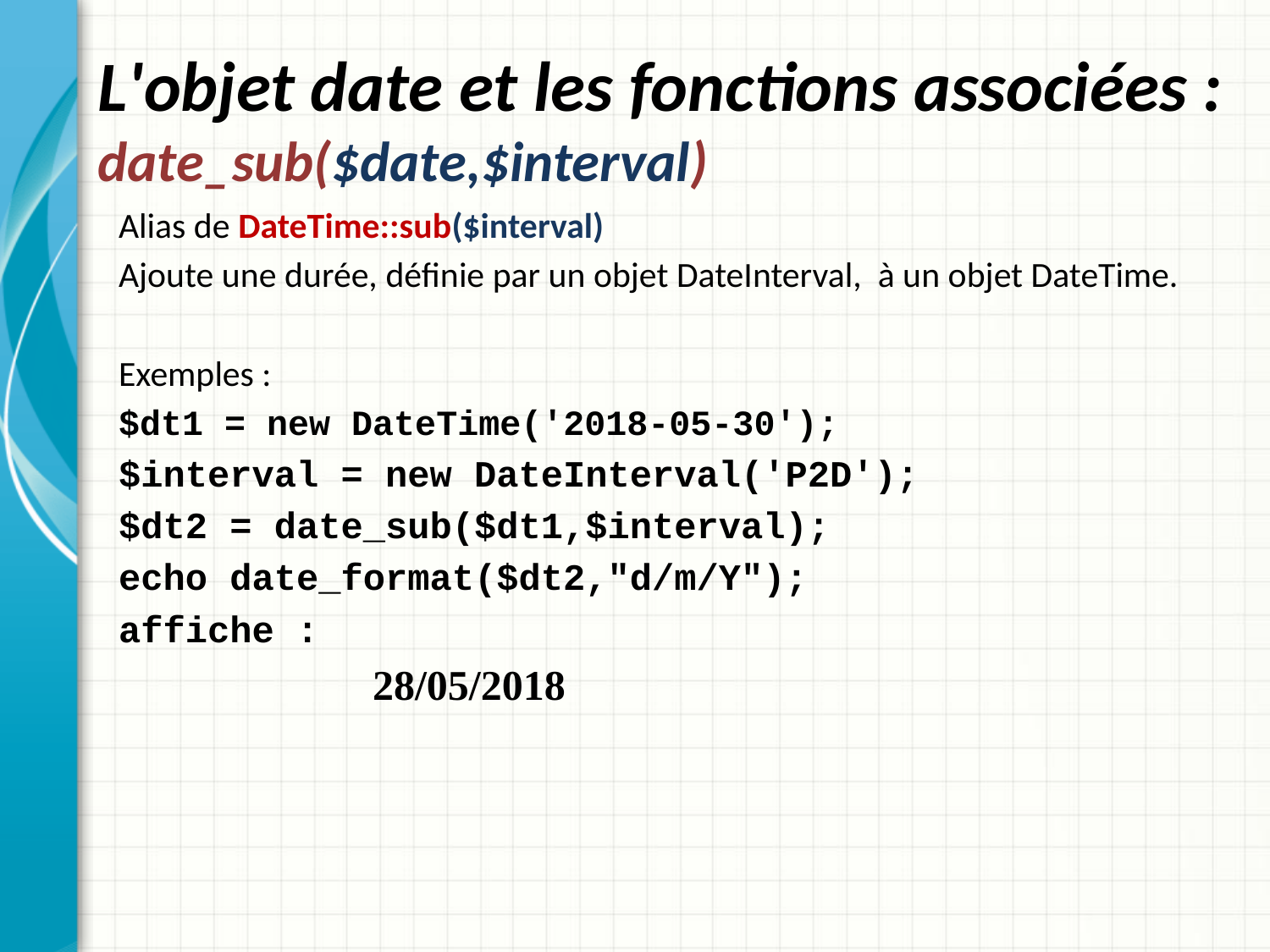

# L'objet date et les fonctions associées : date_sub($date,$interval)
Alias de DateTime::sub($interval)
Ajoute une durée, définie par un objet DateInterval,  à un objet DateTime.

Exemples :
$dt1 = new DateTime('2018-05-30');
$interval = new DateInterval('P2D');
$dt2 = date_sub($dt1,$interval);
echo date_format($dt2,"d/m/Y");
affiche :
		28/05/2018